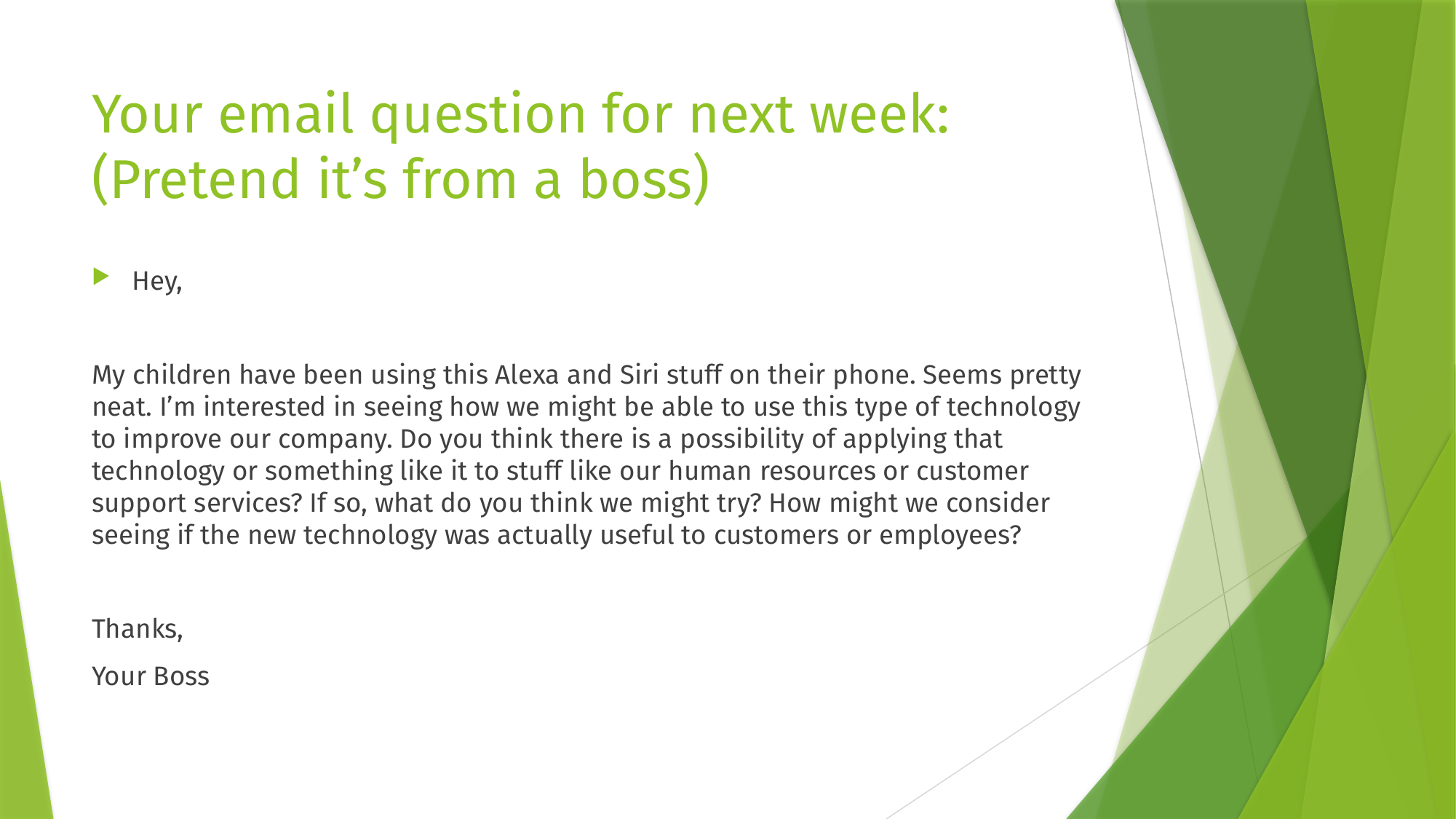

# Your email question for next week: (Pretend it’s from a boss)
Hey,

My children have been using this Alexa and Siri stuff on their phone. Seems pretty neat. I’m interested in seeing how we might be able to use this type of technology to improve our company. Do you think there is a possibility of applying that technology or something like it to stuff like our human resources or customer support services? If so, what do you think we might try? How might we consider seeing if the new technology was actually useful to customers or employees?

Thanks,
Your Boss